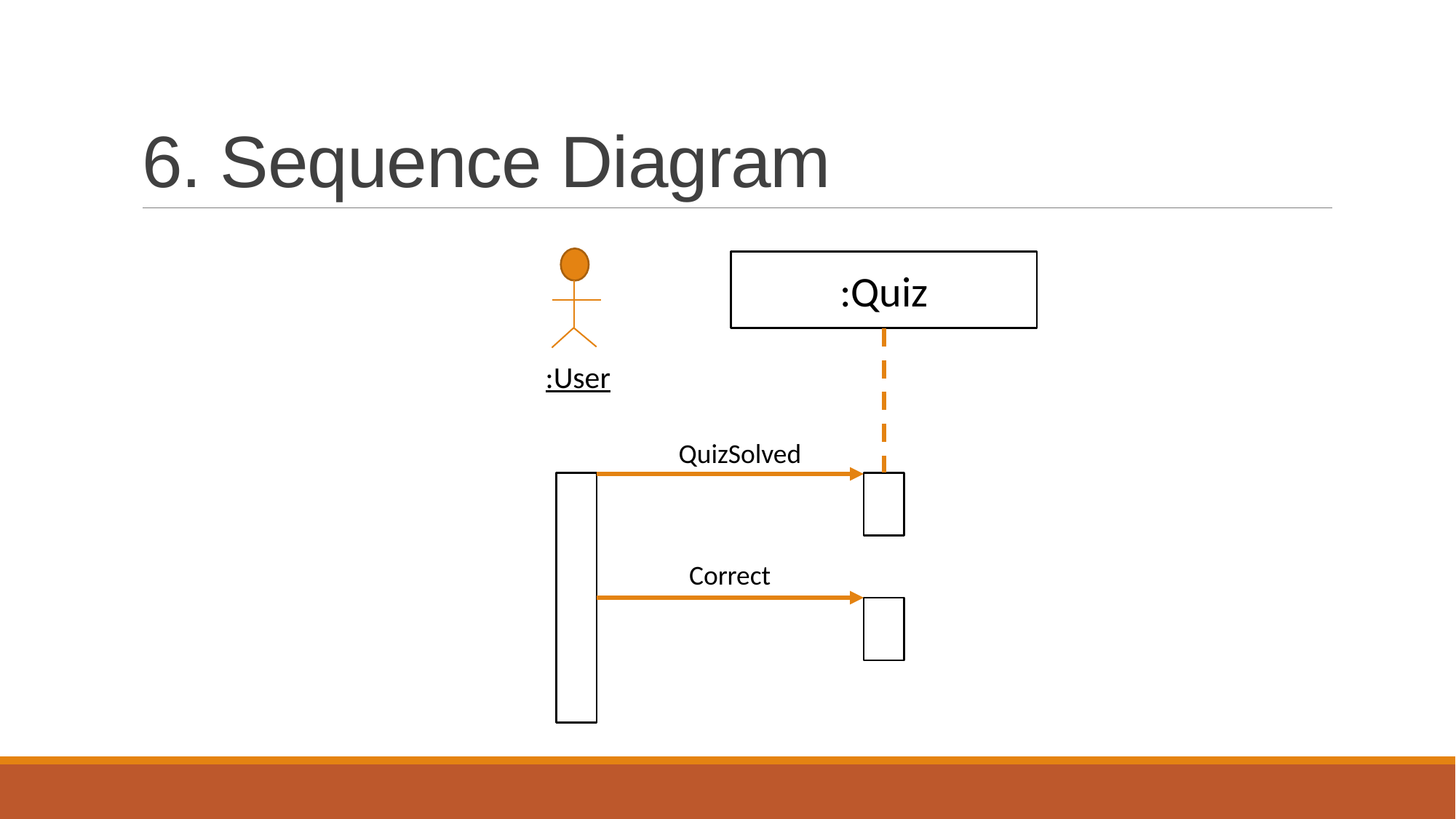

# 6. Sequence Diagram

:Quiz
:User
QuizSolved

Correct